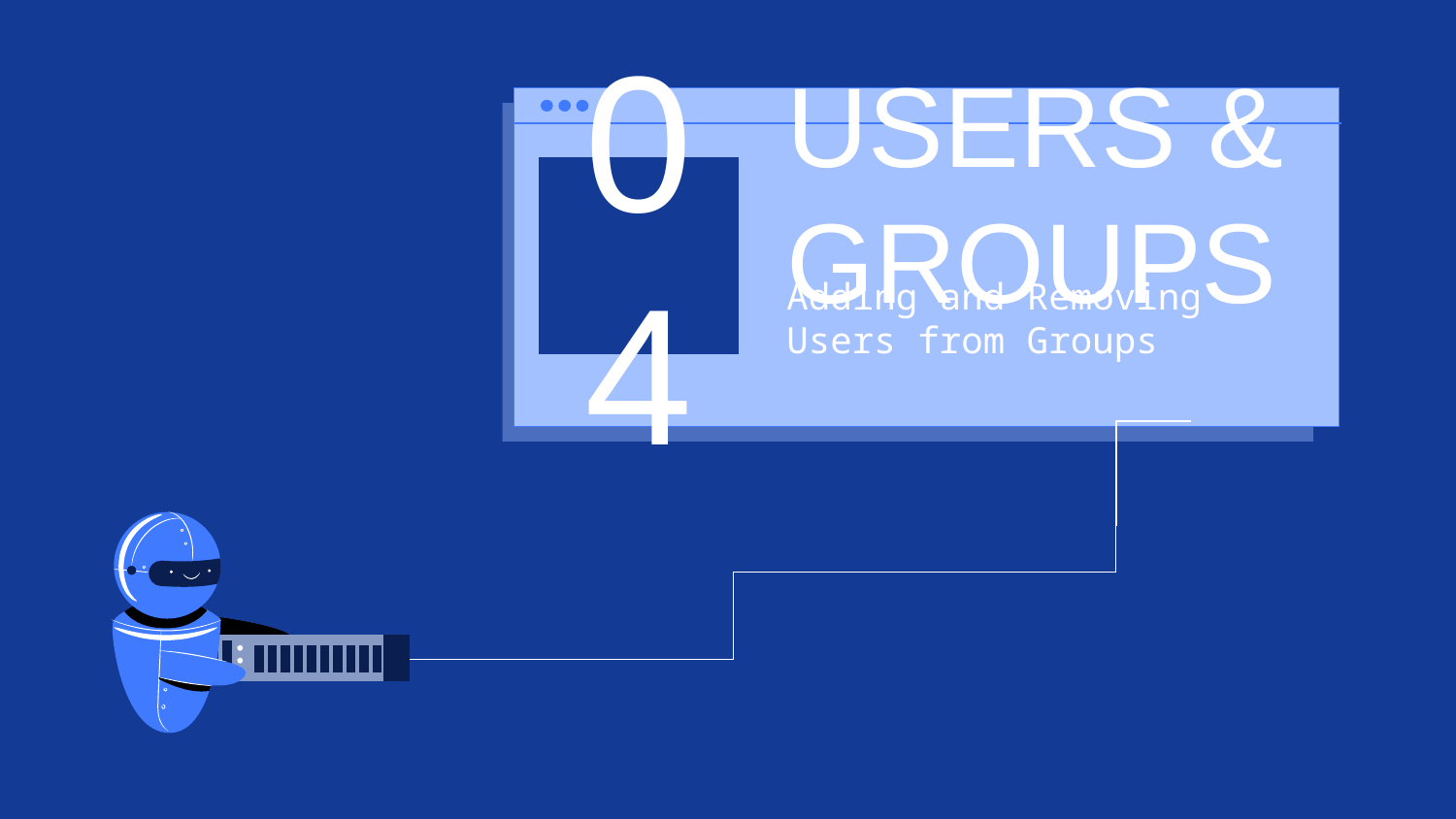

# USERS & GROUPS

04
Adding and Removing Users from Groups